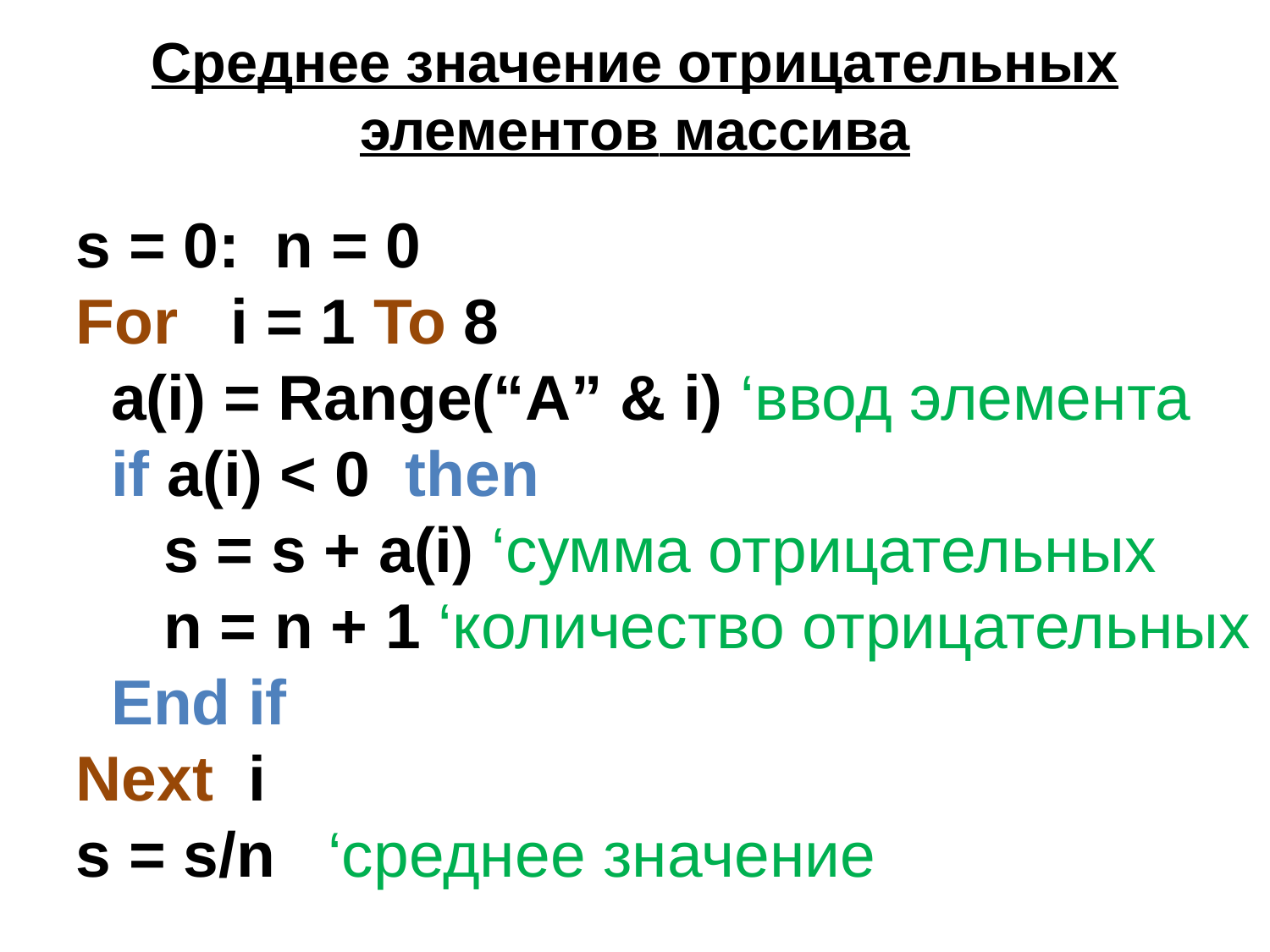

Среднее значение отрицательных элементов массива
s = 0:  n = 0
For   i = 1 To 8
  a(i) = Range(“A” & i) ‘ввод элемента
  if a(i) < 0  then
     s = s + a(i) ‘сумма отрицательных
     n = n + 1 ‘количество отрицательных
  End if
Next  i
s = s/n   ‘среднее значение